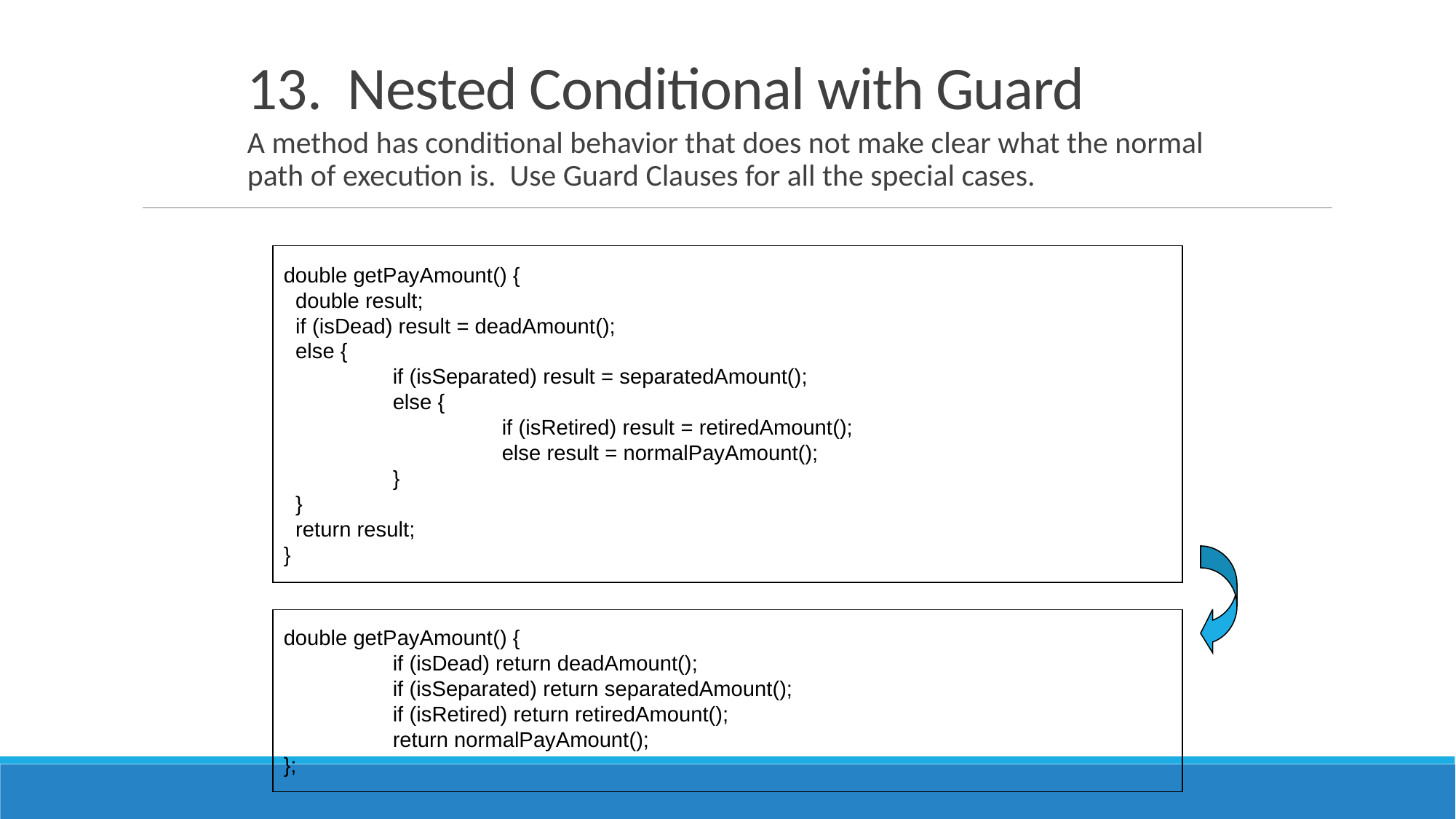

# 13.  Nested Conditional with Guard
A method has conditional behavior that does not make clear what the normal path of execution is.  Use Guard Clauses for all the special cases.

double getPayAmount() {
  double result;
  if (isDead) result = deadAmount();
  else {
	if (isSeparated) result = separatedAmount();
	else {
		if (isRetired) result = retiredAmount();
		else result = normalPayAmount();
	}
  }
  return result;
}

double getPayAmount() {
	if (isDead) return deadAmount();
	if (isSeparated) return separatedAmount();
	if (isRetired) return retiredAmount();
	return normalPayAmount();
};